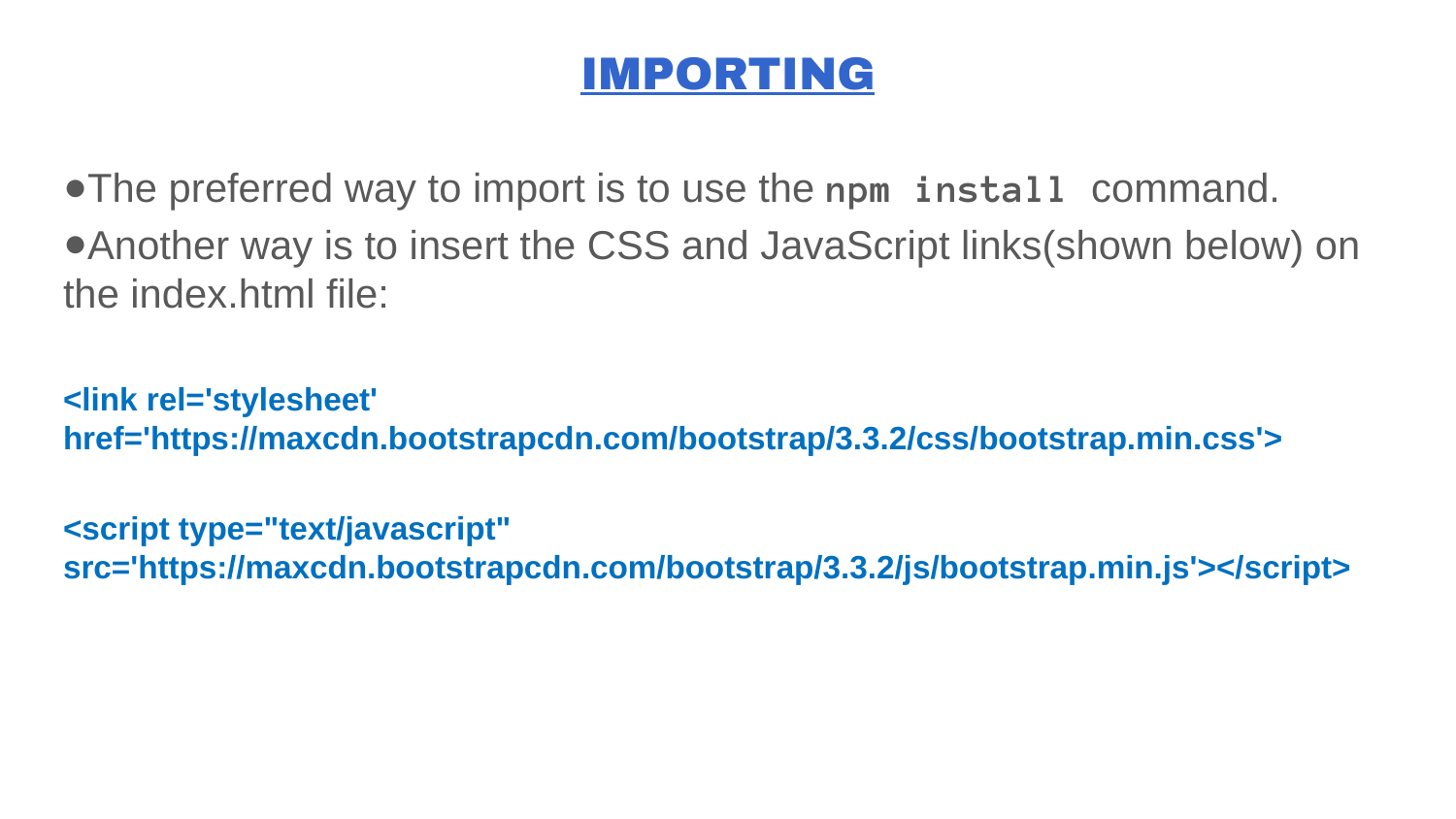

# IMPORTING
The preferred way to import is to use the npm install command.
Another way is to insert the CSS and JavaScript links(shown below) on the index.html file:

<link rel='stylesheet' href='https://maxcdn.bootstrapcdn.com/bootstrap/3.3.2/css/bootstrap.min.css'>

<script type="text/javascript" src='https://maxcdn.bootstrapcdn.com/bootstrap/3.3.2/js/bootstrap.min.js'></script>